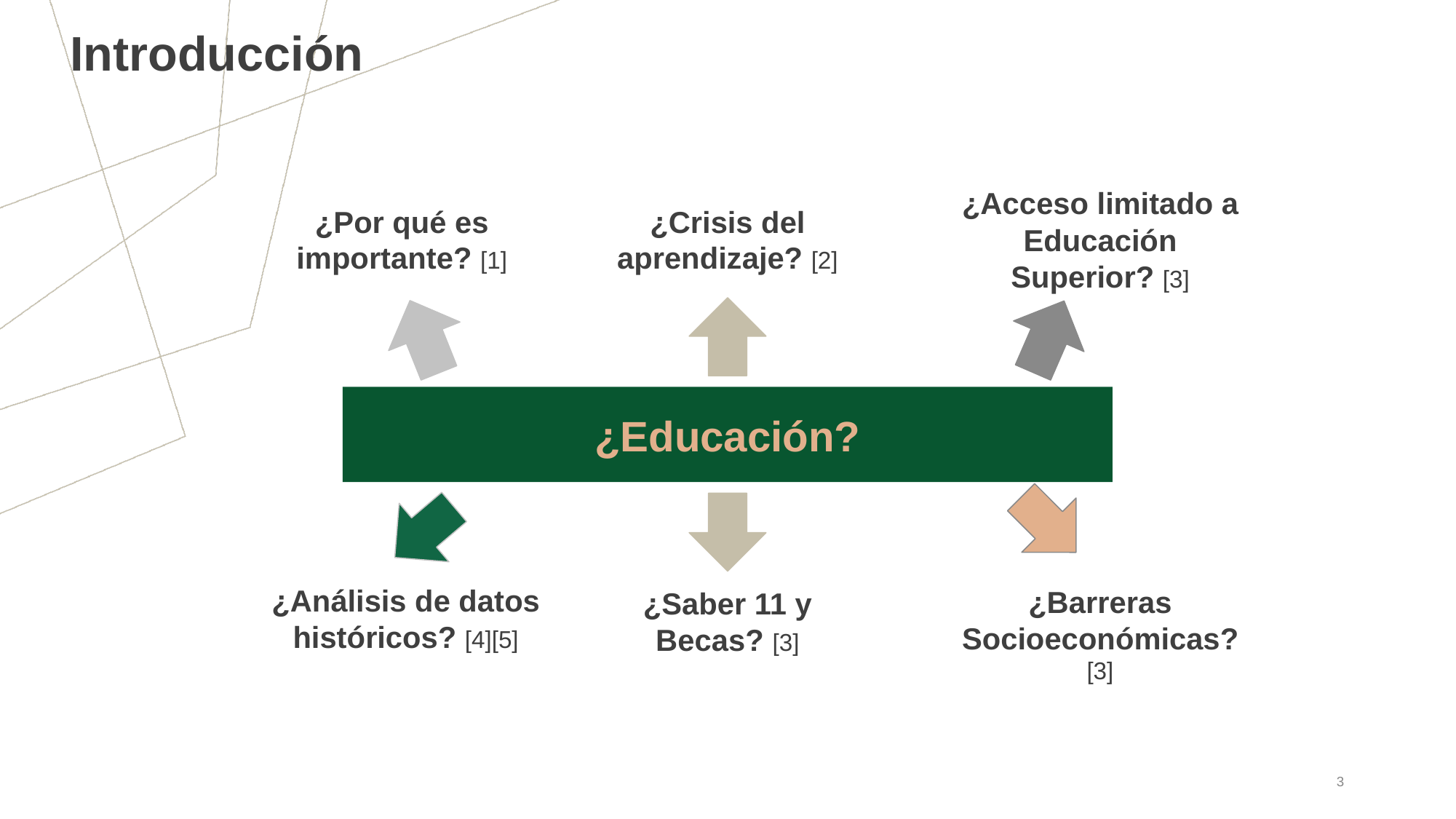

# Introducción
¿Por qué es importante? [1]
¿Crisis del aprendizaje? [2]
¿Acceso limitado a Educación Superior? [3]

¿Educación?

¿Análisis de datos históricos? [4][5]
¿Barreras Socioeconómicas? [3]
¿Saber 11 y Becas? [3]
3